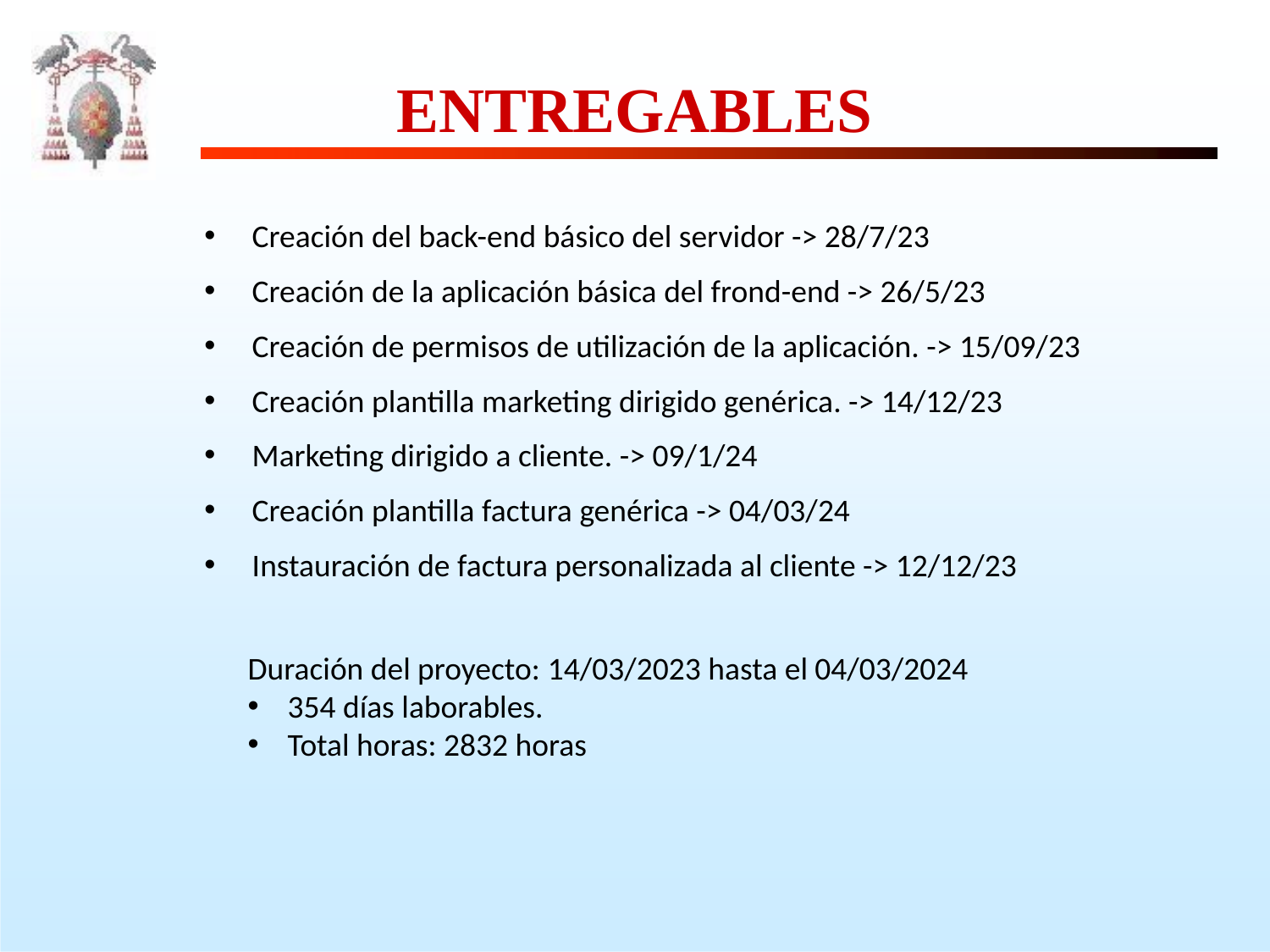

ENTREGABLES
Creación del back-end básico del servidor -> 28/7/23
Creación de la aplicación básica del frond-end -> 26/5/23
Creación de permisos de utilización de la aplicación. -> 15/09/23
Creación plantilla marketing dirigido genérica. -> 14/12/23
Marketing dirigido a cliente. -> 09/1/24
Creación plantilla factura genérica -> 04/03/24
Instauración de factura personalizada al cliente -> 12/12/23

Duración del proyecto: 14/03/2023 hasta el 04/03/2024
354 días laborables.
Total horas: 2832 horas